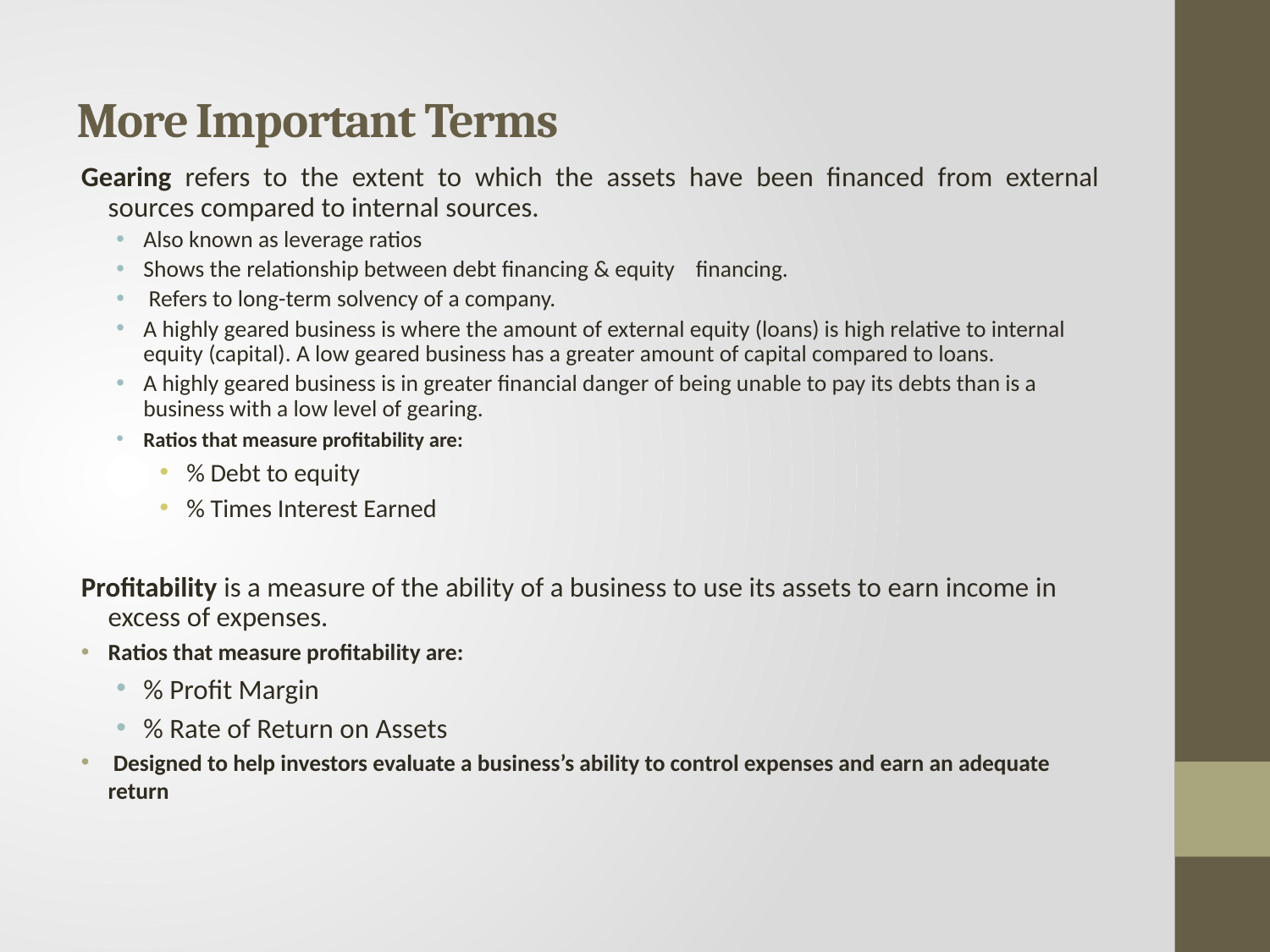

# More Important Terms
Gearing refers to the extent to which the assets have been financed from external sources compared to internal sources.
Also known as leverage ratios
Shows the relationship between debt financing & equity    financing.
 Refers to long-term solvency of a company.
A highly geared business is where the amount of external equity (loans) is high relative to internal equity (capital). A low geared business has a greater amount of capital compared to loans.
A highly geared business is in greater financial danger of being unable to pay its debts than is a business with a low level of gearing.
Ratios that measure profitability are:
% Debt to equity
% Times Interest Earned

Profitability is a measure of the ability of a business to use its assets to earn income in excess of expenses.
Ratios that measure profitability are:
% Profit Margin
% Rate of Return on Assets
 Designed to help investors evaluate a business’s ability to control expenses and earn an adequate return